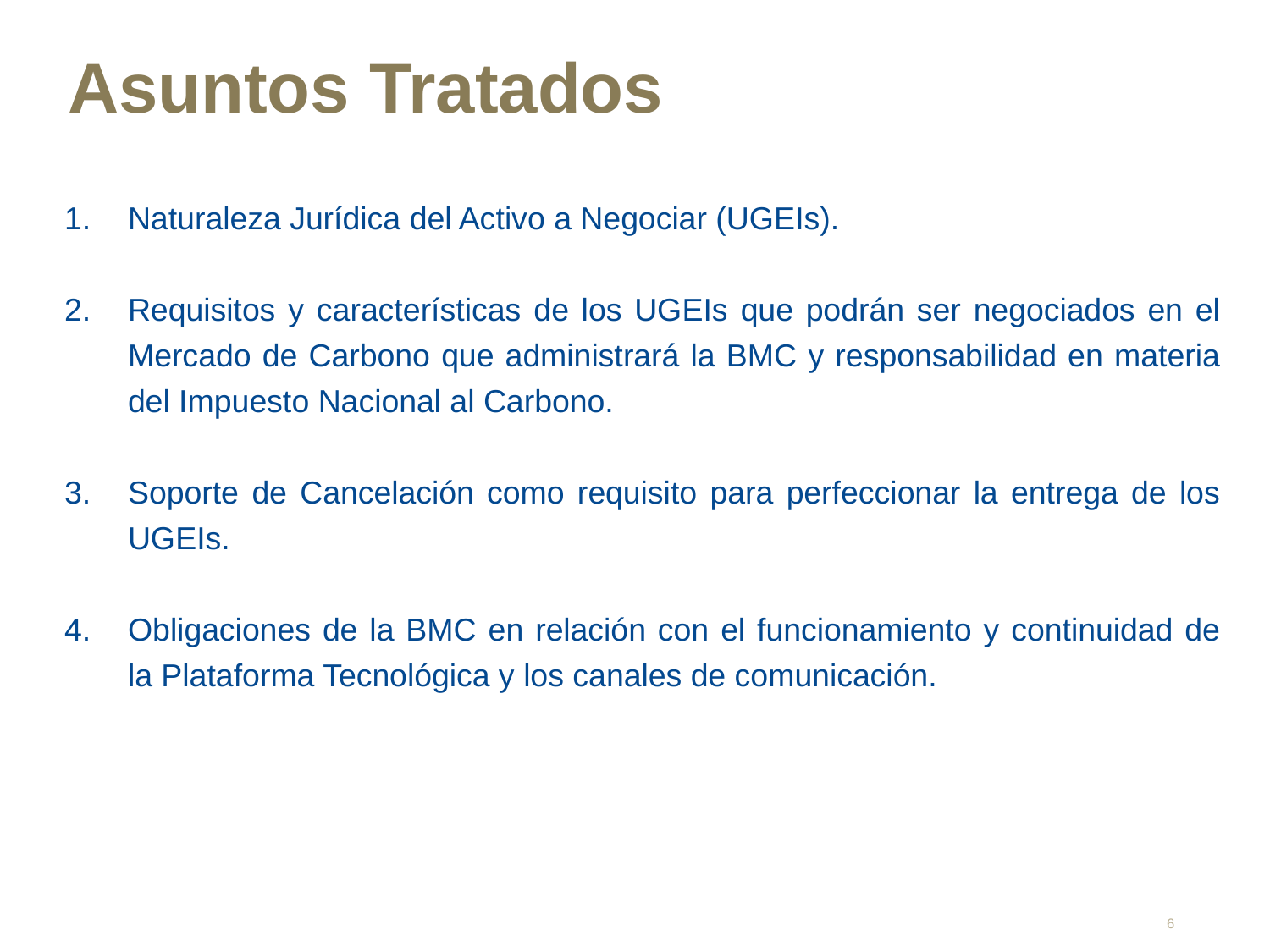

# Asuntos Tratados
Naturaleza Jurídica del Activo a Negociar (UGEIs).

Requisitos y características de los UGEIs que podrán ser negociados en el Mercado de Carbono que administrará la BMC y responsabilidad en materia del Impuesto Nacional al Carbono.

Soporte de Cancelación como requisito para perfeccionar la entrega de los UGEIs.

Obligaciones de la BMC en relación con el funcionamiento y continuidad de la Plataforma Tecnológica y los canales de comunicación.